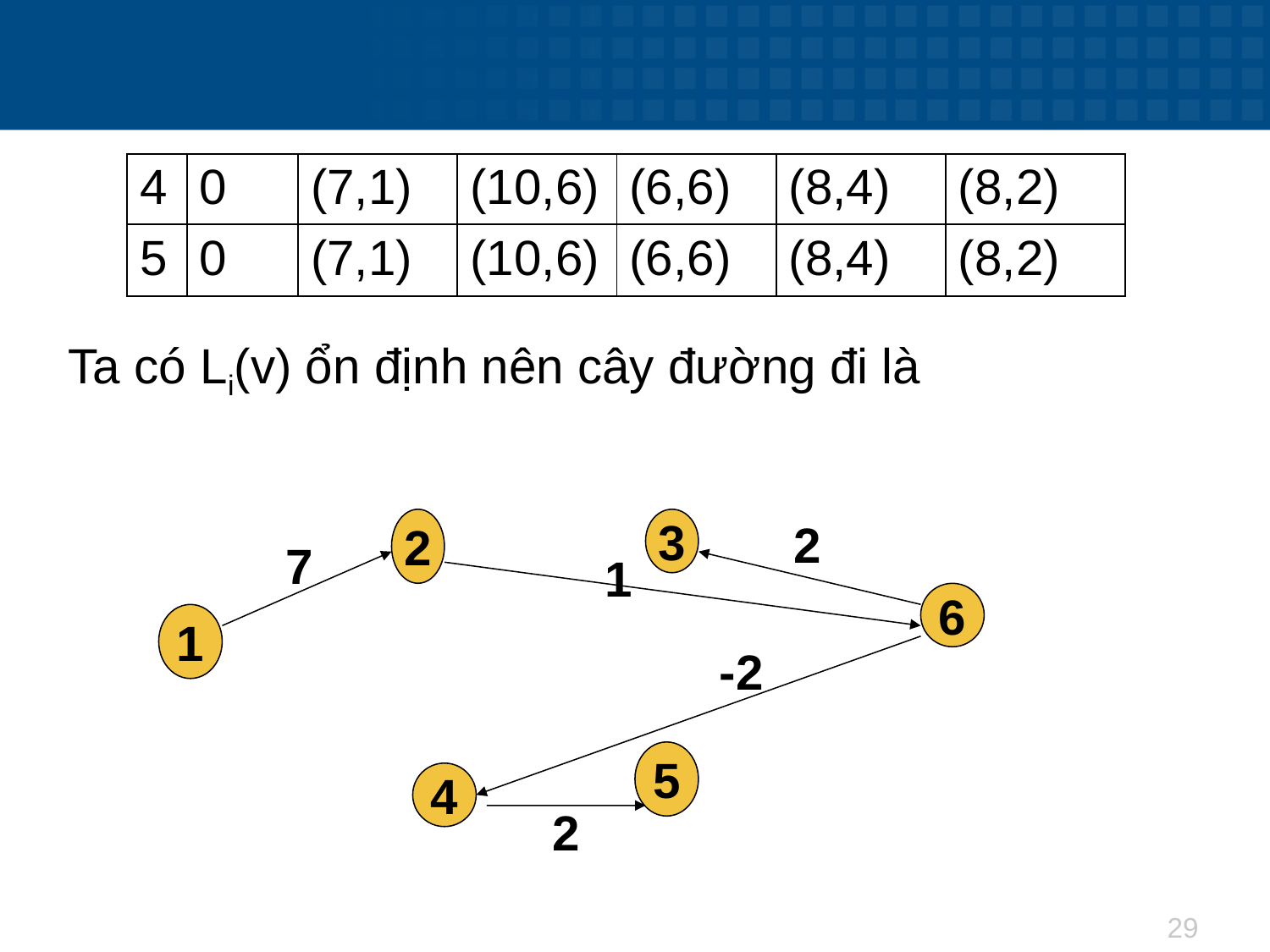

| 4 | 0 | (7,1) | (10,6) | (6,6) | (8,4) | (8,2) |
| --- | --- | --- | --- | --- | --- | --- |
| 5 | 0 | (7,1) | (10,6) | (6,6) | (8,4) | (8,2) |
| --- | --- | --- | --- | --- | --- | --- |
Ta có Li(v) ổn định nên cây đường đi là
2
2
3
7
1

6
1
-2

5
4
2